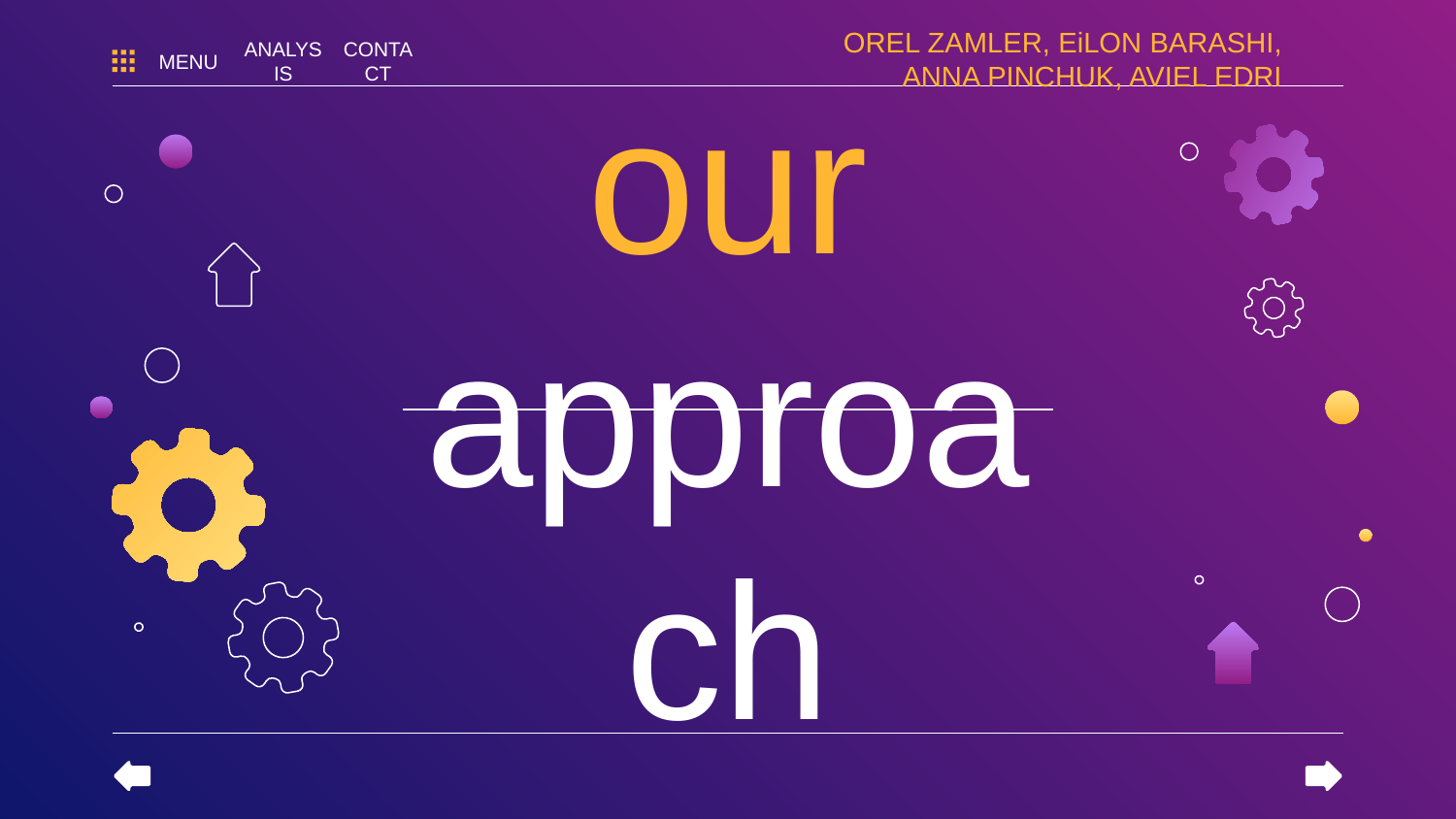

OREL ZAMLER, EiLON BARASHI, ANNA PINCHUK, AVIEL EDRI
MENU
ANALYSIS
CONTACT

# our approach